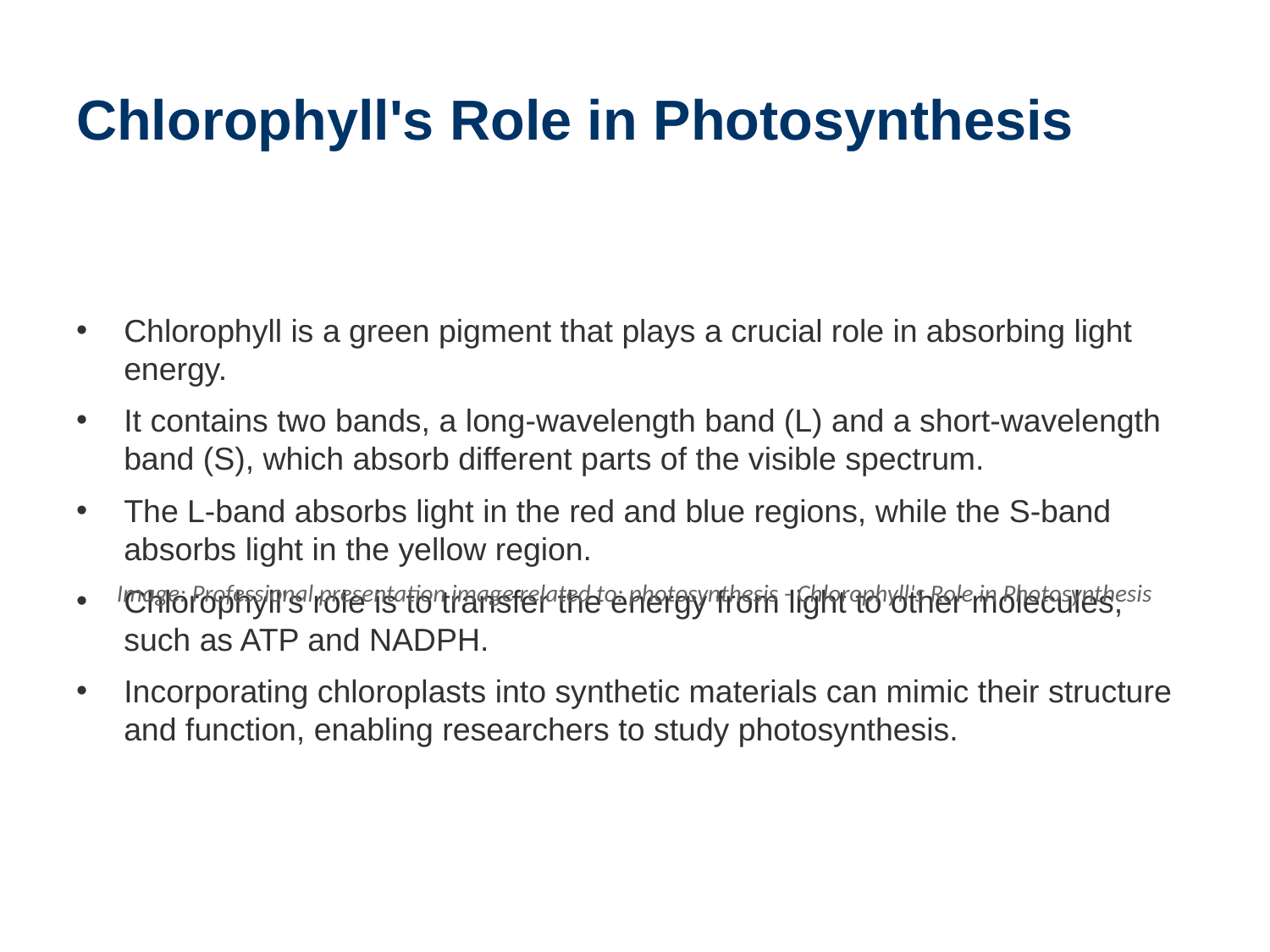

# Chlorophyll's Role in Photosynthesis

Chlorophyll is a green pigment that plays a crucial role in absorbing light energy.
It contains two bands, a long-wavelength band (L) and a short-wavelength band (S), which absorb different parts of the visible spectrum.
The L-band absorbs light in the red and blue regions, while the S-band absorbs light in the yellow region.
Chlorophyll's role is to transfer the energy from light to other molecules, such as ATP and NADPH.
Incorporating chloroplasts into synthetic materials can mimic their structure and function, enabling researchers to study photosynthesis.
Image: Professional presentation image related to: photosynthesis - Chlorophyll's Role in Photosynthesis